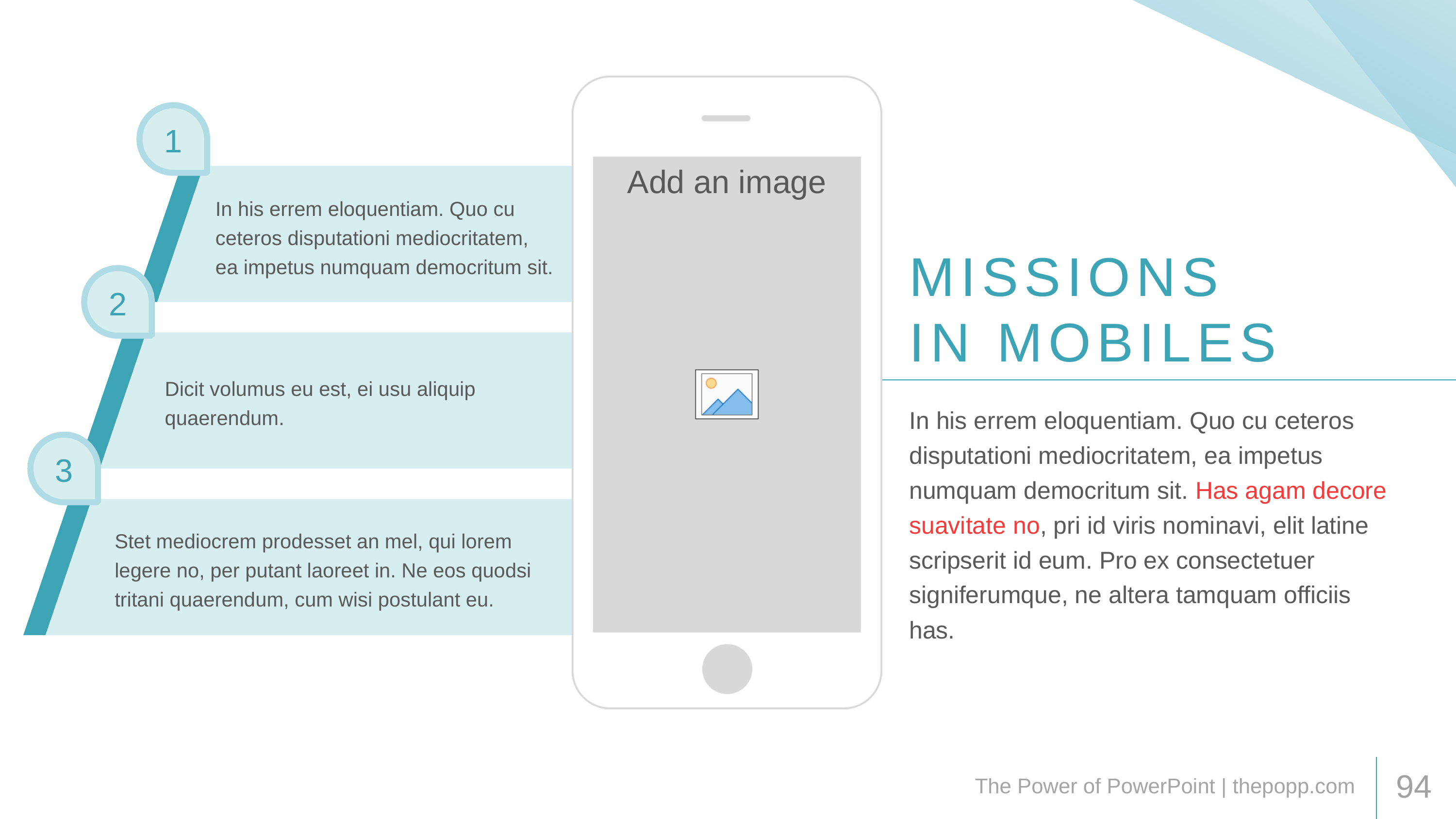

MISSIONS
IN MOBILES
In his errem eloquentiam. Quo cu ceteros disputationi mediocritatem, ea impetus numquam democritum sit.
Dicit volumus eu est, ei usu aliquip quaerendum.
In his errem eloquentiam. Quo cu ceteros disputationi mediocritatem, ea impetus numquam democritum sit. Has agam decore suavitate no, pri id viris nominavi, elit latine scripserit id eum. Pro ex consectetuer signiferumque, ne altera tamquam officiis has.
Stet mediocrem prodesset an mel, qui lorem legere no, per putant laoreet in. Ne eos quodsi tritani quaerendum, cum wisi postulant eu.
The Power of PowerPoint | thepopp.com
94